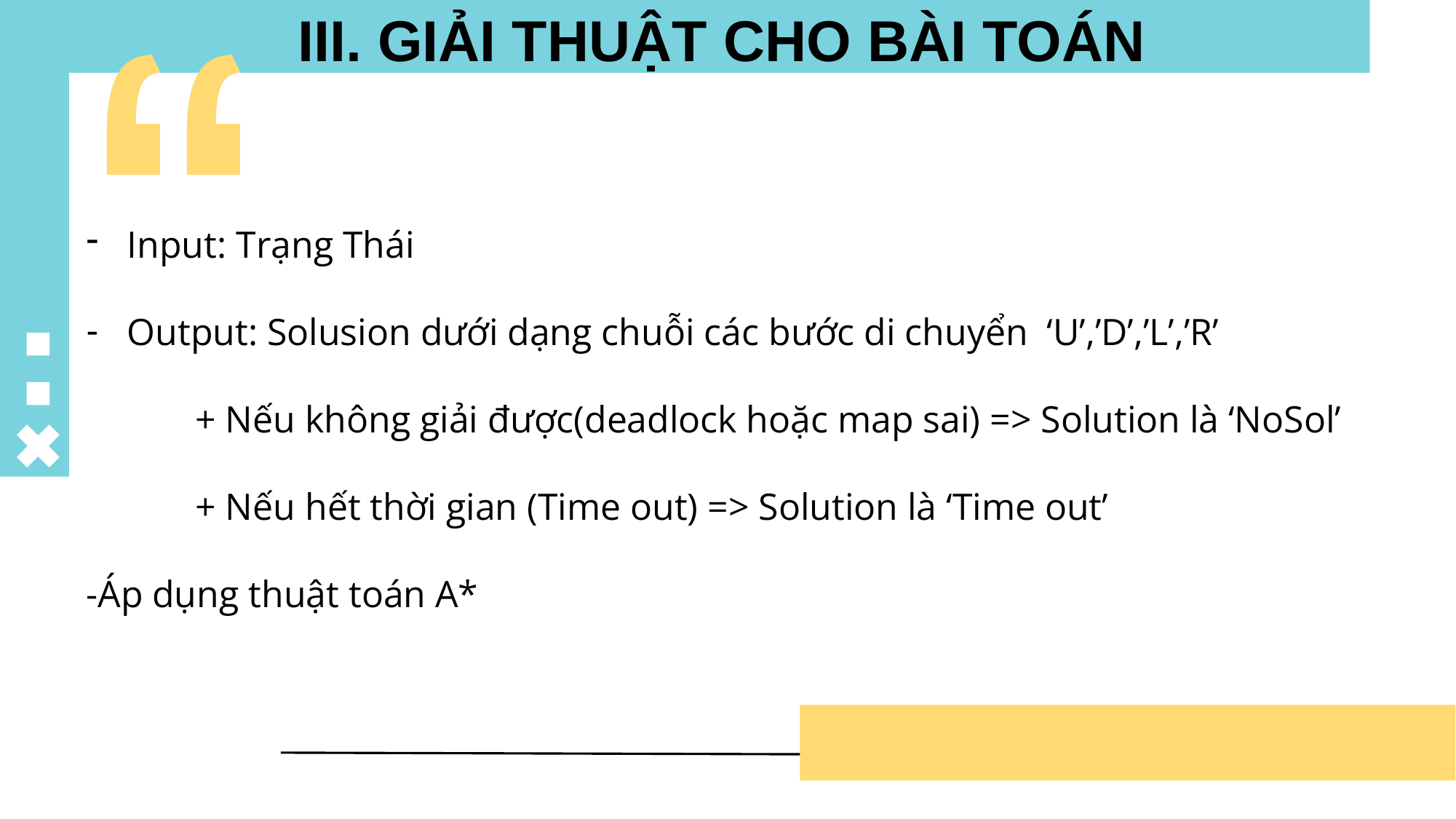

# III. GIẢI THUẬT CHO BÀI TOÁN
Input: Trạng Thái

Output: Solusion dưới dạng chuỗi các bước di chuyển  ‘U’,’D’,’L’,’R’

	+ Nếu không giải được(deadlock hoặc map sai) => Solution là ‘NoSol’

	+ Nếu hết thời gian (Time out) => Solution là ‘Time out’

-Áp dụng thuật toán A*